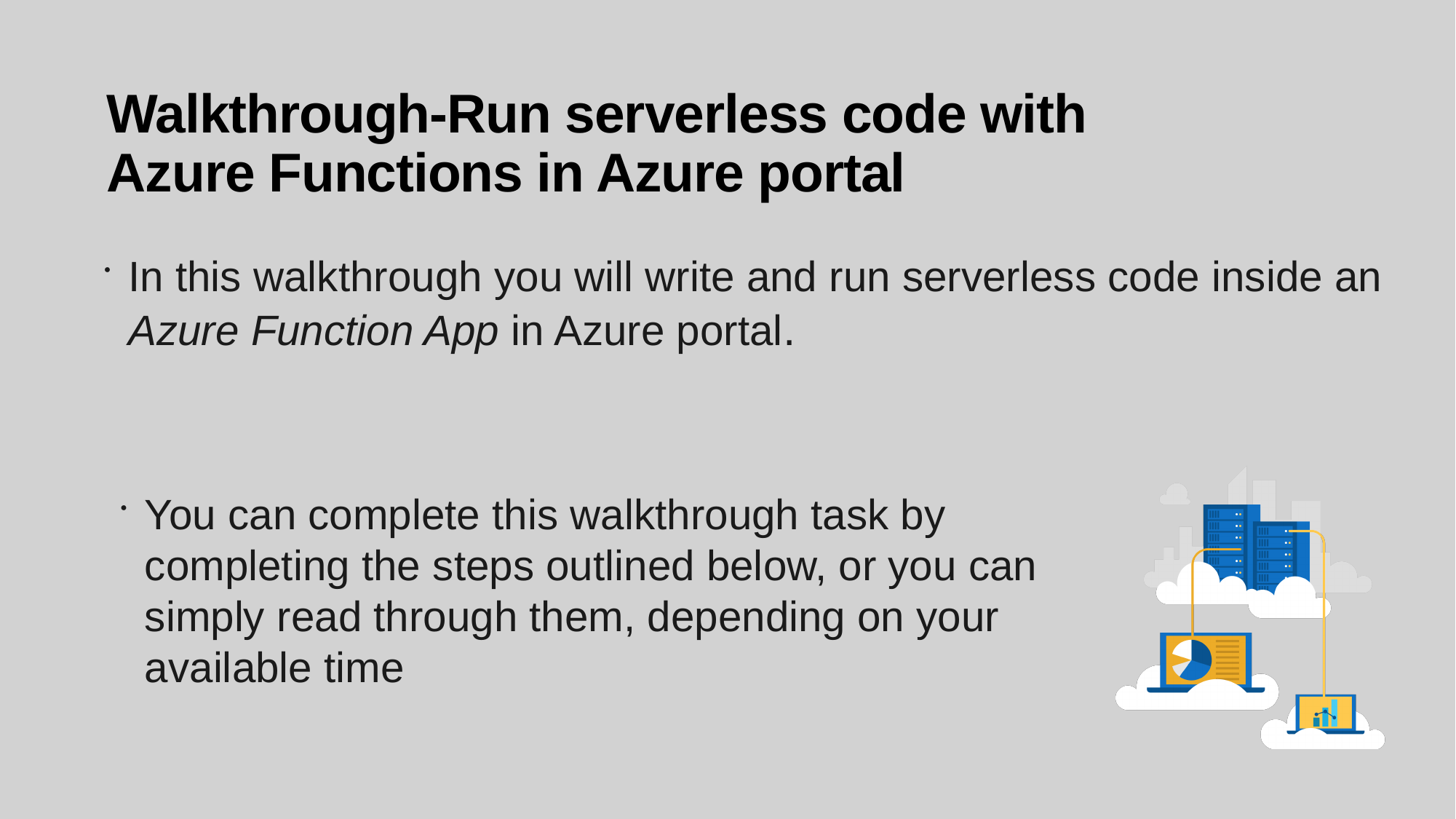

# Walkthrough-Run serverless code with Azure Functions in Azure portal
In this walkthrough you will write and run serverless code inside an Azure Function App in Azure portal.
You can complete this walkthrough task by completing the steps outlined below, or you can simply read through them, depending on your available time